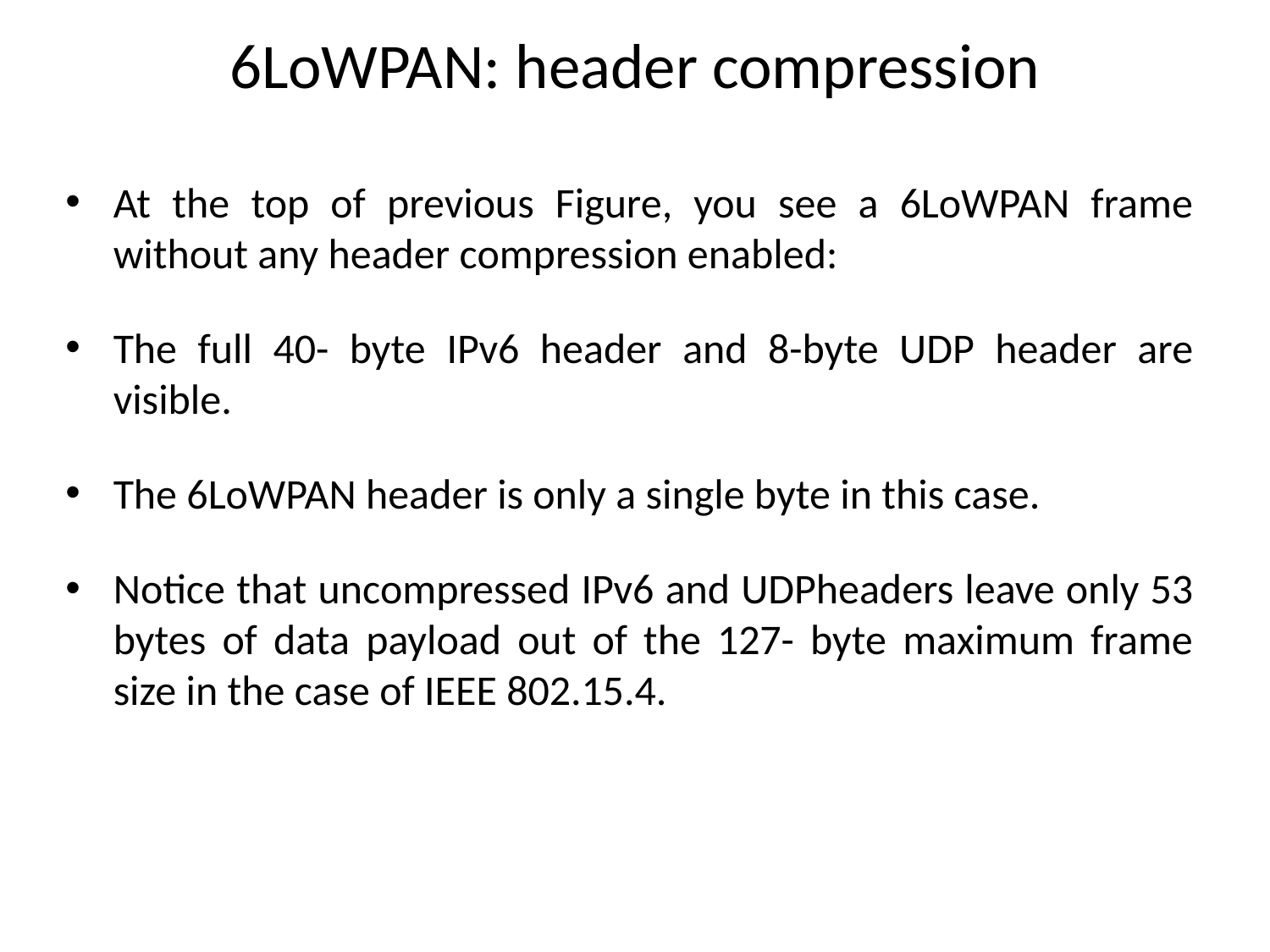

# 6LoWPAN: header compression
At the top of previous Figure, you see a 6LoWPAN frame without any header compression enabled:
The full 40- byte IPv6 header and 8-byte UDP header are visible.
The 6LoWPAN header is only a single byte in this case.
Notice that uncompressed IPv6 and UDPheaders leave only 53 bytes of data payload out of the 127- byte maximum frame size in the case of IEEE 802.15.4.